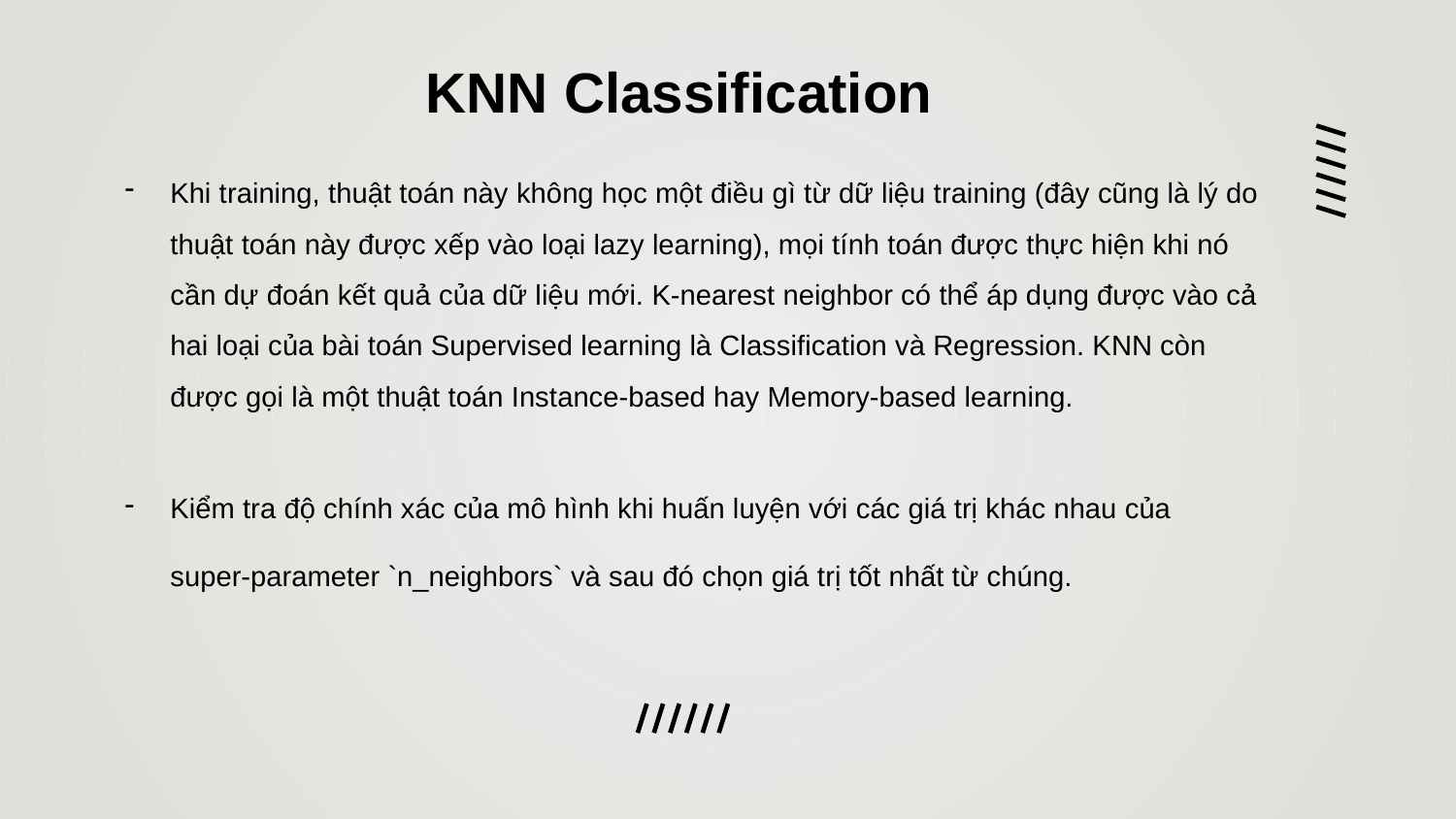

# KNN Classification
Khi training, thuật toán này không học một điều gì từ dữ liệu training (đây cũng là lý do thuật toán này được xếp vào loại lazy learning), mọi tính toán được thực hiện khi nó cần dự đoán kết quả của dữ liệu mới. K-nearest neighbor có thể áp dụng được vào cả hai loại của bài toán Supervised learning là Classification và Regression. KNN còn được gọi là một thuật toán Instance-based hay Memory-based learning.
Kiểm tra độ chính xác của mô hình khi huấn luyện với các giá trị khác nhau của
super-parameter `n_neighbors` và sau đó chọn giá trị tốt nhất từ chúng.